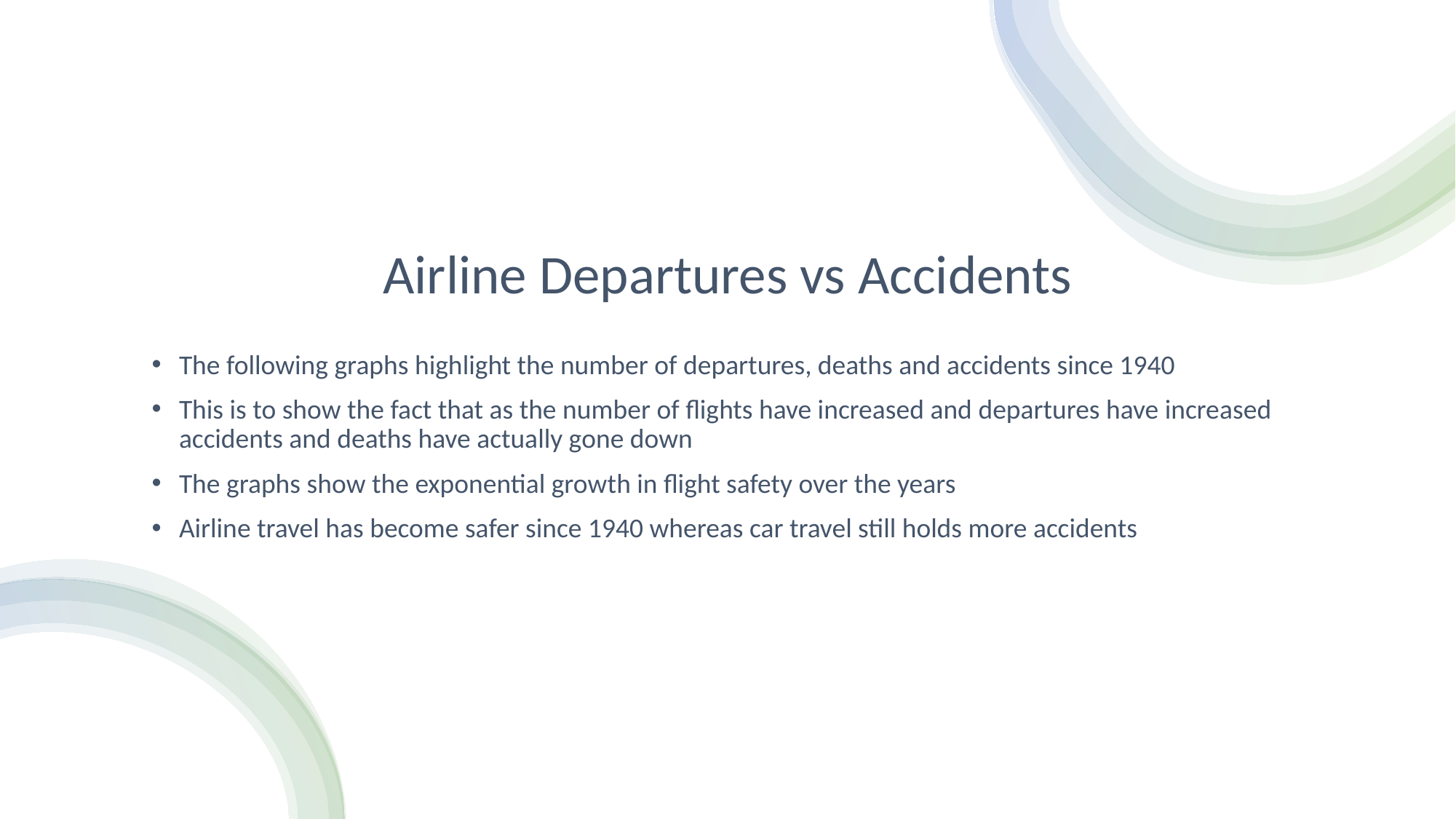

# Airline Departures vs Accidents
The following graphs highlight the number of departures, deaths and accidents since 1940
This is to show the fact that as the number of flights have increased and departures have increased accidents and deaths have actually gone down
The graphs show the exponential growth in flight safety over the years
Airline travel has become safer since 1940 whereas car travel still holds more accidents